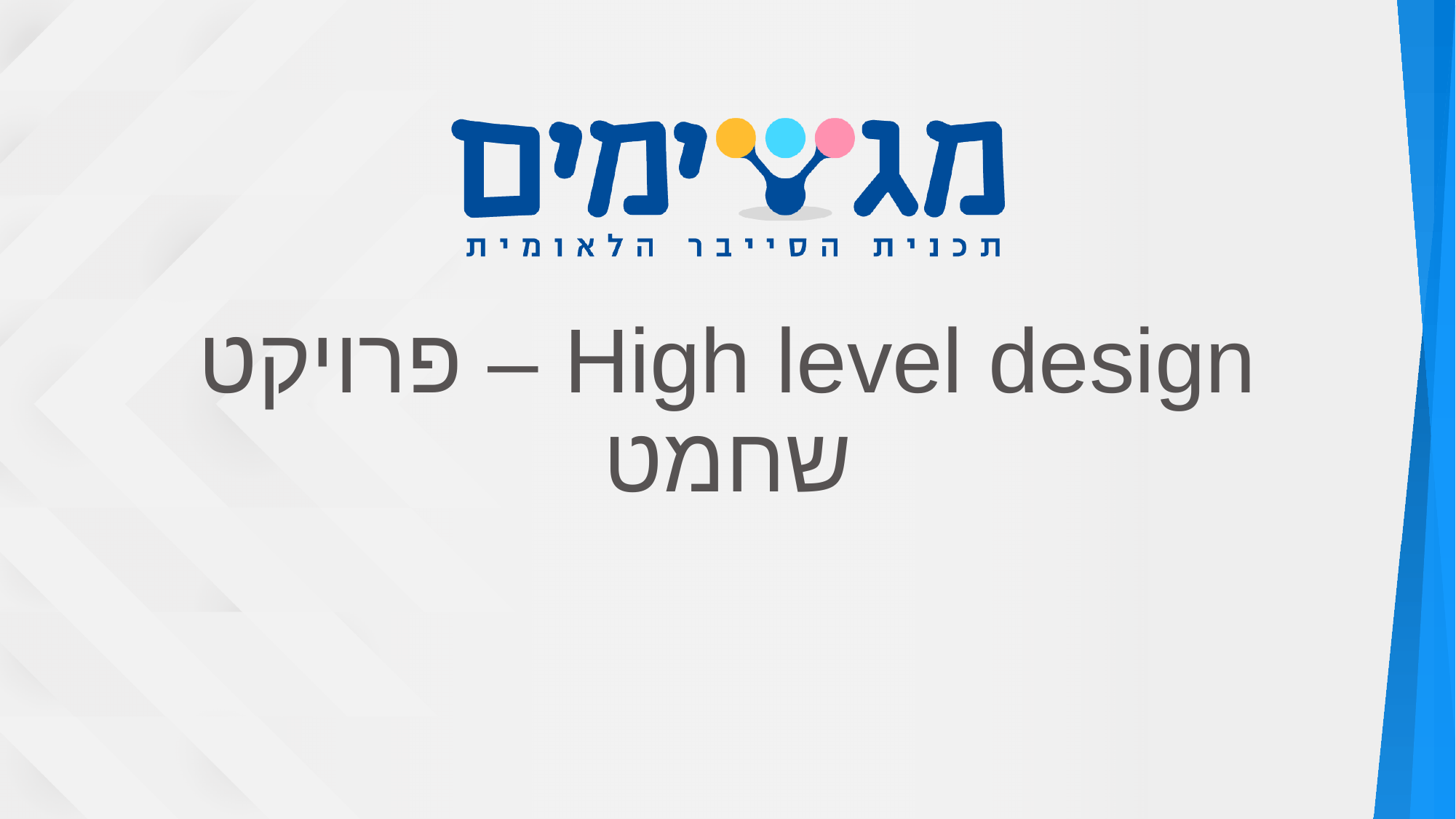

# High level design – פרויקט שחמט